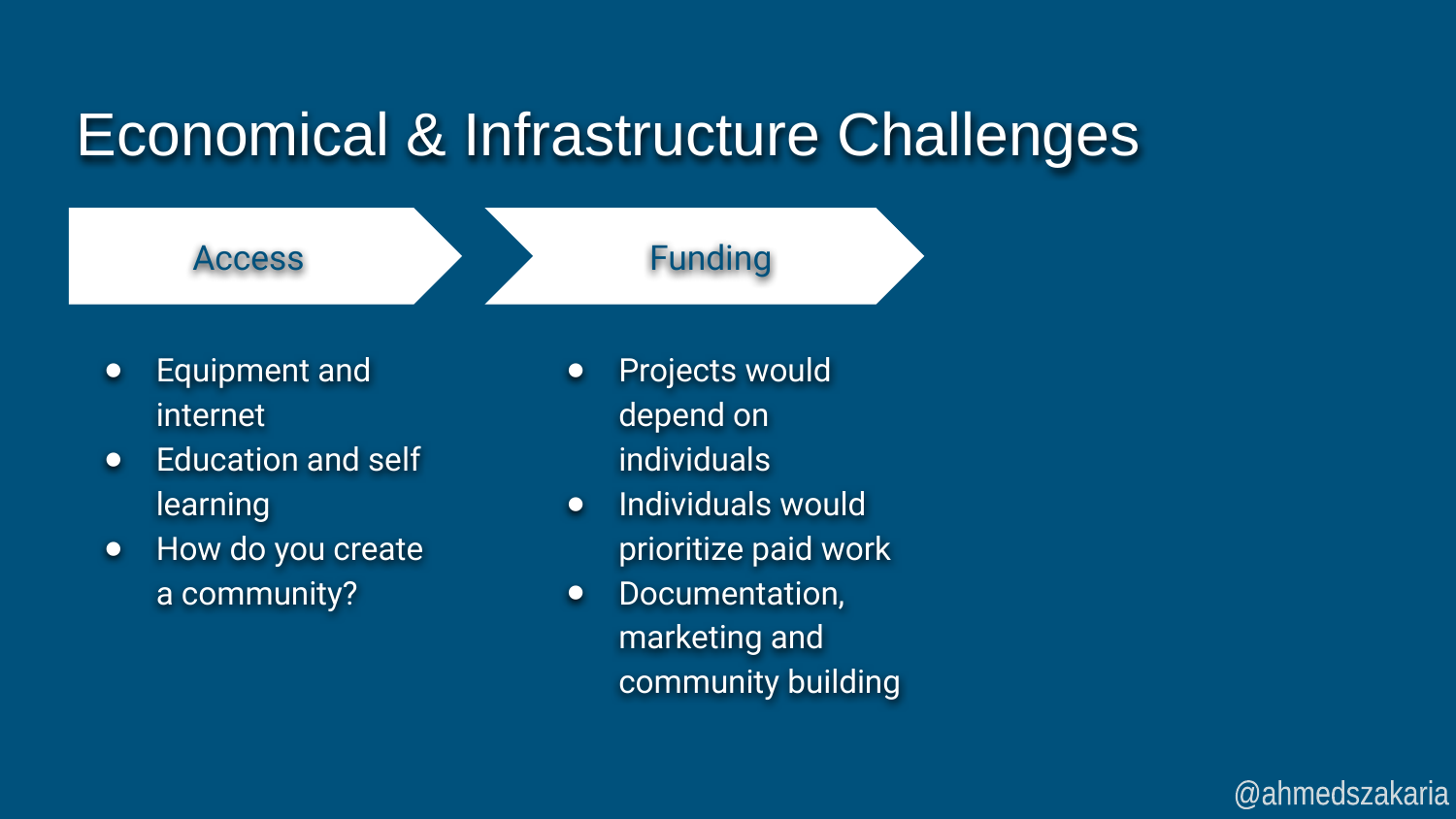

# Economical & Infrastructure Challenges

Access
Funding
Equipment and internet
Education and self learning
How do you create a community?
Projects would depend on individuals
Individuals would prioritize paid work
Documentation, marketing and community building

@ahmedszakaria